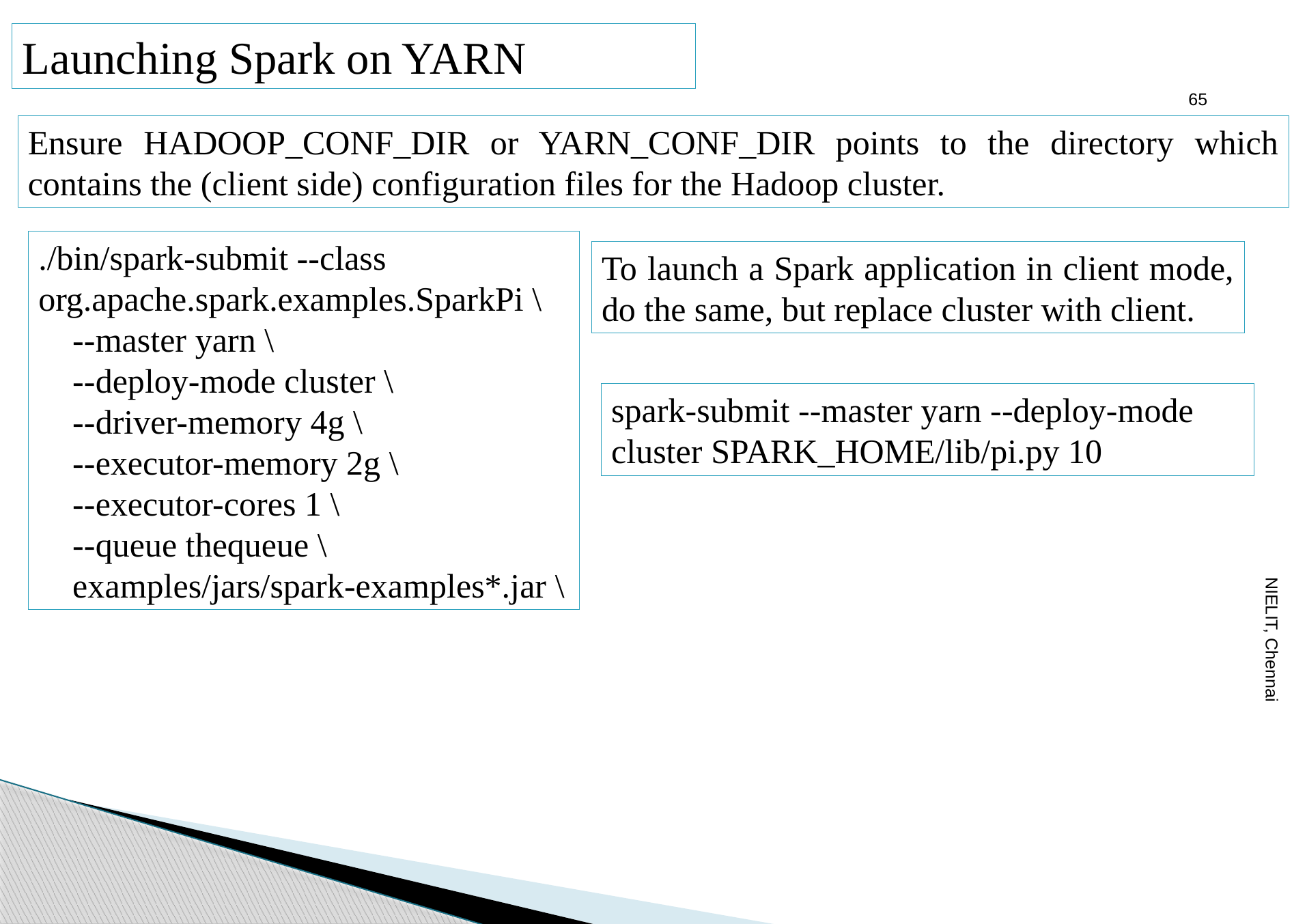

65
Launching Spark on YARN
Ensure HADOOP_CONF_DIR or YARN_CONF_DIR points to the directory which contains the (client side) configuration files for the Hadoop cluster.
./bin/spark-submit --class org.apache.spark.examples.SparkPi \
    --master yarn \
    --deploy-mode cluster \
    --driver-memory 4g \
    --executor-memory 2g \
    --executor-cores 1 \
    --queue thequeue \
    examples/jars/spark-examples*.jar \
To launch a Spark application in client mode, do the same, but replace cluster with client.
spark-submit --master yarn --deploy-mode cluster SPARK_HOME/lib/pi.py 10
NIELIT, Chennai